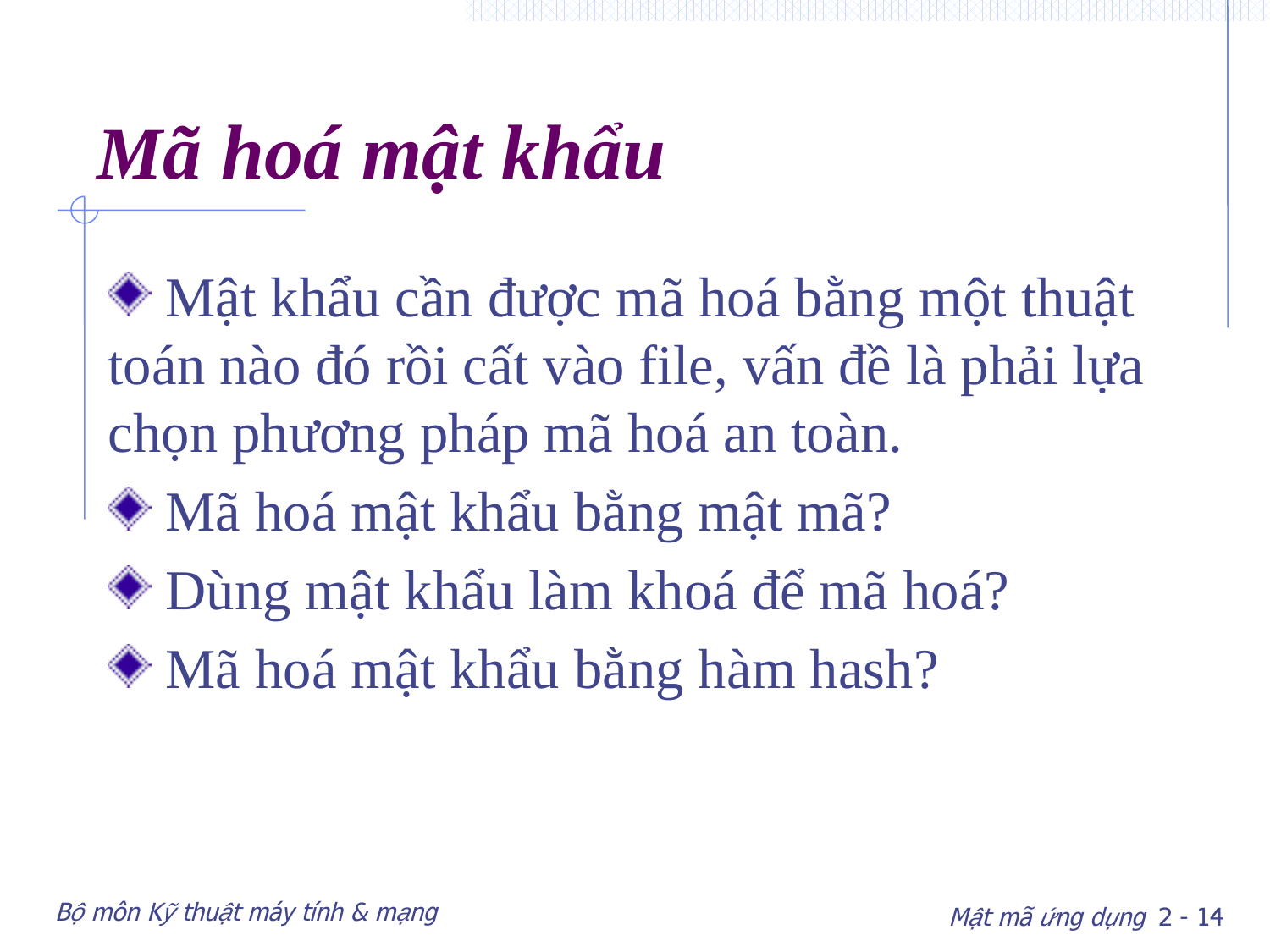

# Mã hoá mật khẩu
 Mật khẩu cần được mã hoá bằng một thuật toán nào đó rồi cất vào file, vấn đề là phải lựa chọn phương pháp mã hoá an toàn.
 Mã hoá mật khẩu bằng mật mã?
 Dùng mật khẩu làm khoá để mã hoá?
 Mã hoá mật khẩu bằng hàm hash?
Bộ môn Kỹ thuật máy tính & mạng